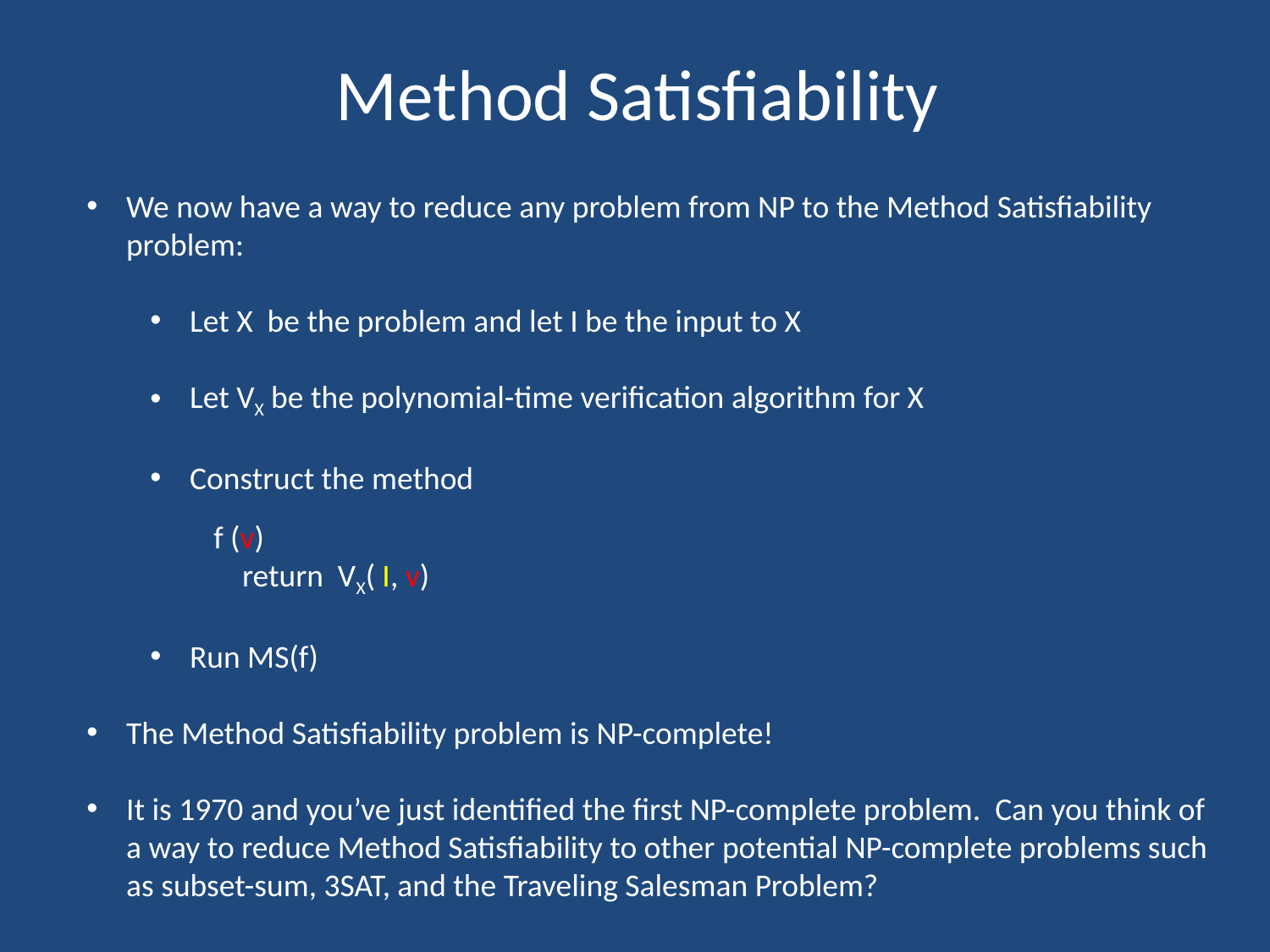

# Method Satisfiability
We now have a way to reduce any problem from NP to the Method Satisfiability problem:

Let X  be the problem and let I be the input to X

Let VX be the polynomial-time verification algorithm for X

Construct the method

f (v)
    return  VX( I, v)

Run MS(f)

The Method Satisfiability problem is NP-complete!

It is 1970 and you’ve just identified the first NP-complete problem.  Can you think of a way to reduce Method Satisfiability to other potential NP-complete problems such as subset-sum, 3SAT, and the Traveling Salesman Problem?